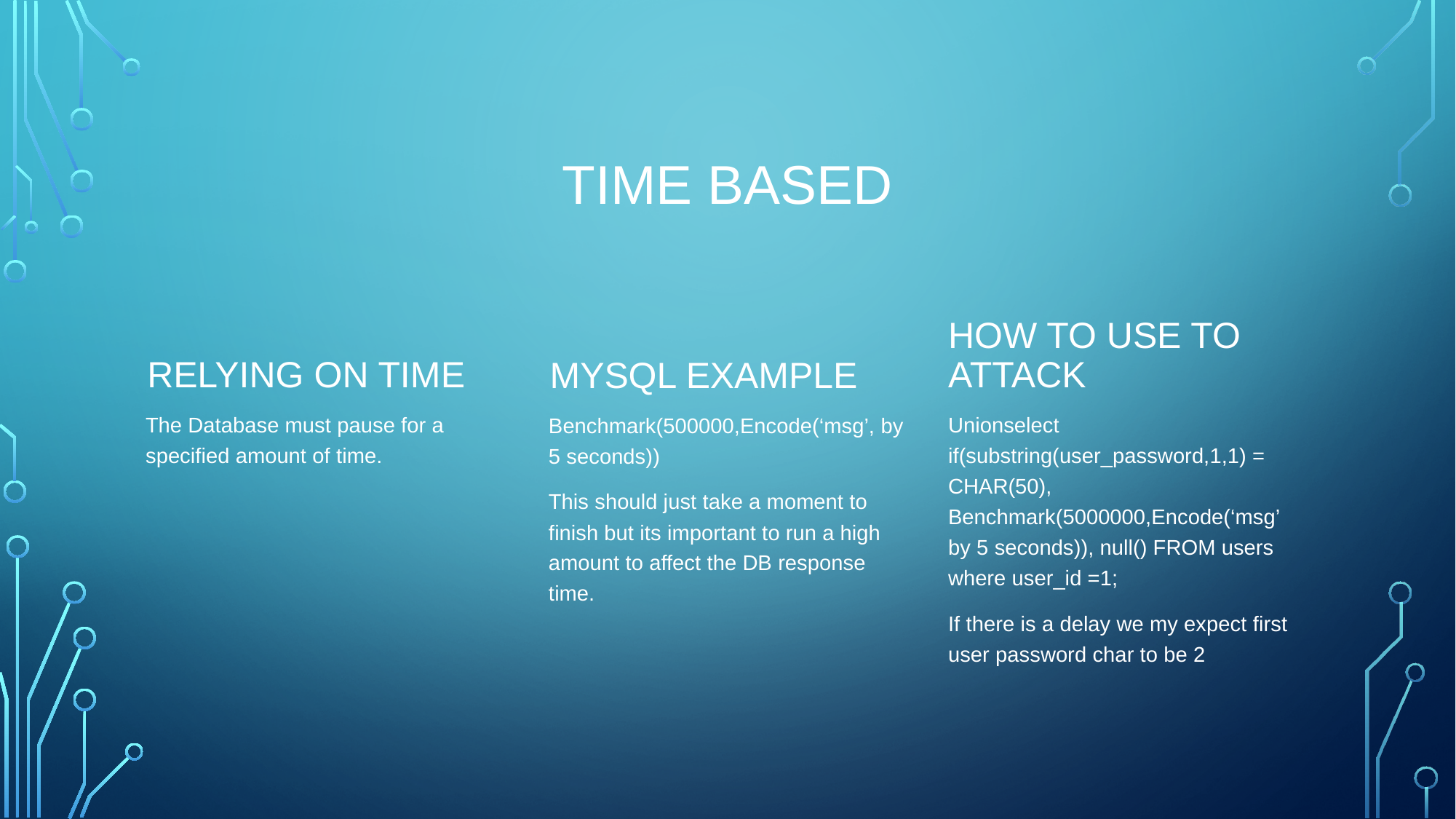

# Time based
Relying on time
How to use to attack
Mysql example
The Database must pause for a specified amount of time.
Unionselect if(substring(user_password,1,1) = CHAR(50), Benchmark(5000000,Encode(‘msg’ by 5 seconds)), null() FROM users where user_id =1;
If there is a delay we my expect first user password char to be 2
Benchmark(500000,Encode(‘msg’, by 5 seconds))
This should just take a moment to finish but its important to run a high amount to affect the DB response time.